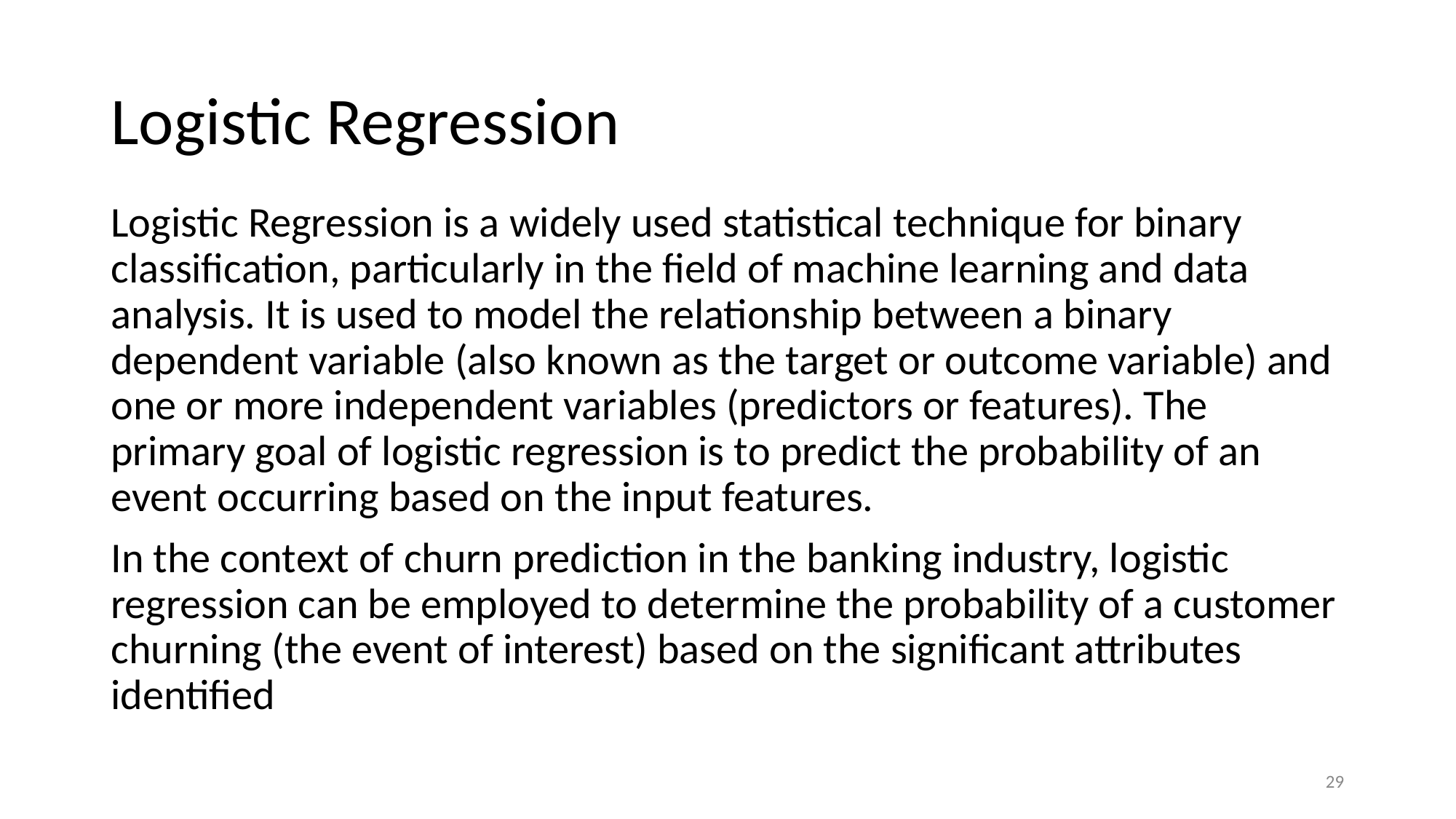

# Logistic Regression
Logistic Regression is a widely used statistical technique for binary classification, particularly in the field of machine learning and data analysis. It is used to model the relationship between a binary dependent variable (also known as the target or outcome variable) and one or more independent variables (predictors or features). The primary goal of logistic regression is to predict the probability of an event occurring based on the input features.
In the context of churn prediction in the banking industry, logistic regression can be employed to determine the probability of a customer churning (the event of interest) based on the significant attributes identified
29